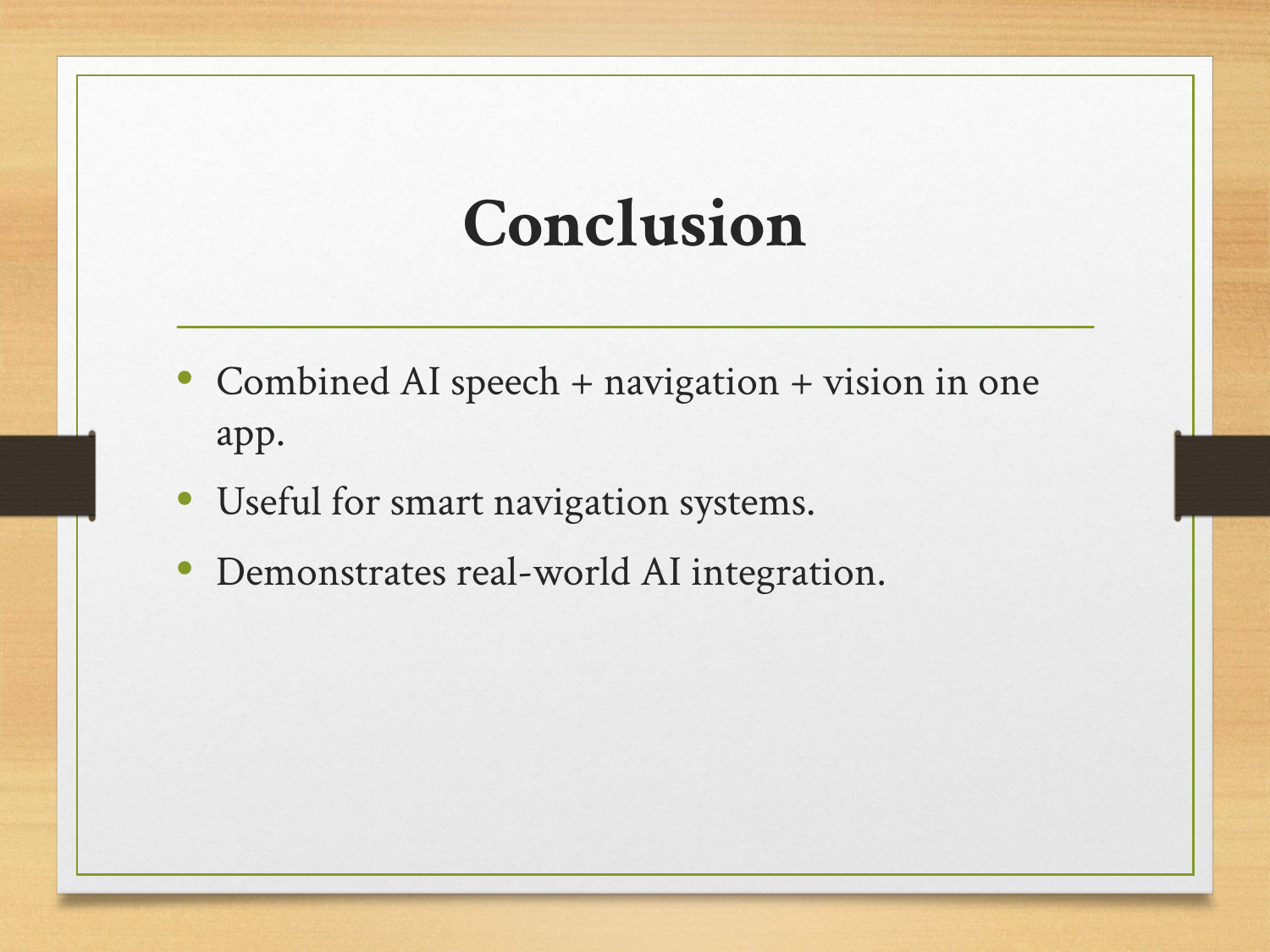

# Conclusion
Combined AI speech + navigation + vision in one app.
Useful for smart navigation systems.
Demonstrates real-world AI integration.